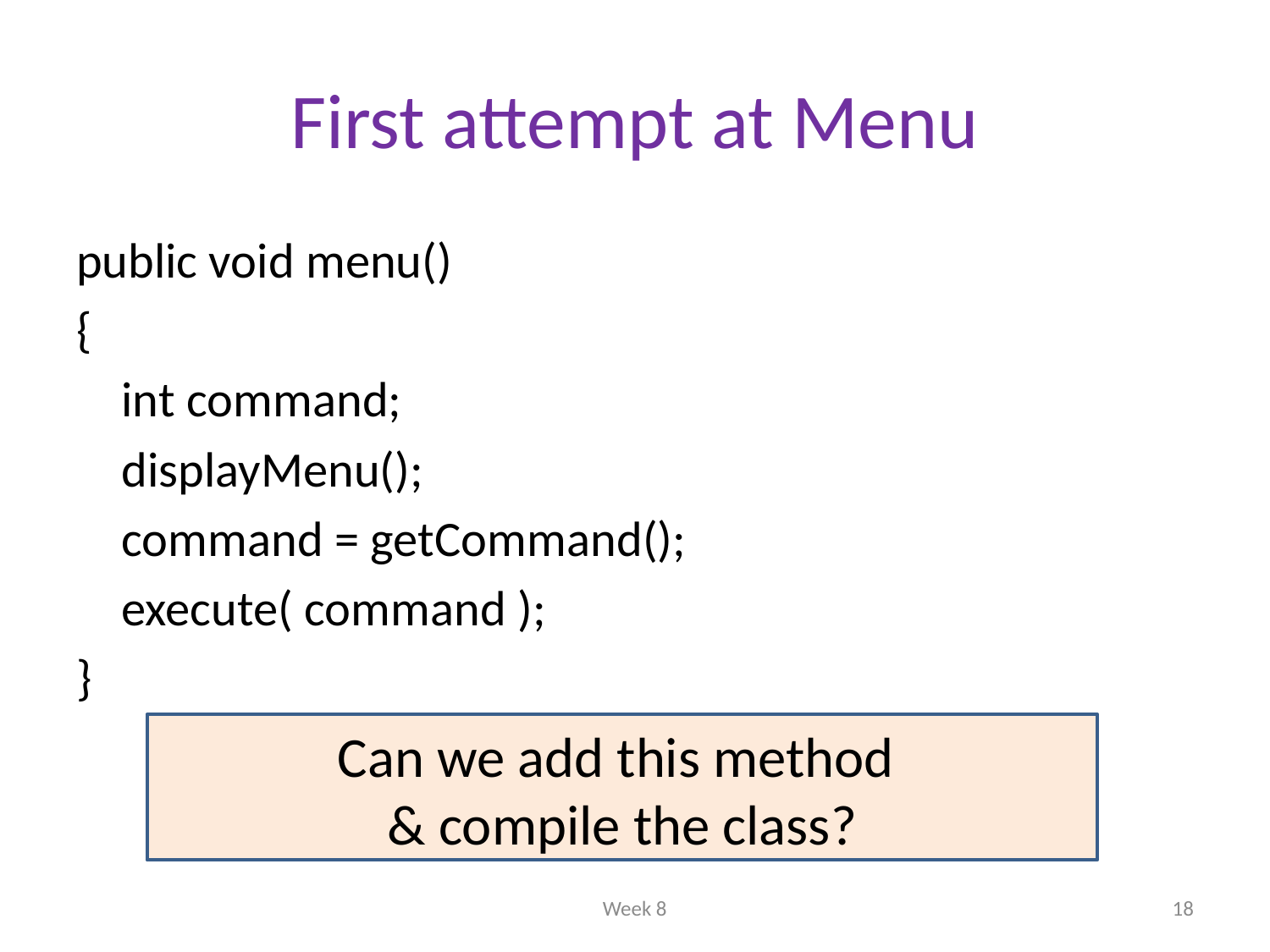

# First attempt at Menu
public void menu()
{
	int command;
	displayMenu();
	command = getCommand();
	execute( command );
}

Can we add this method
& compile the class?
Week 8
18